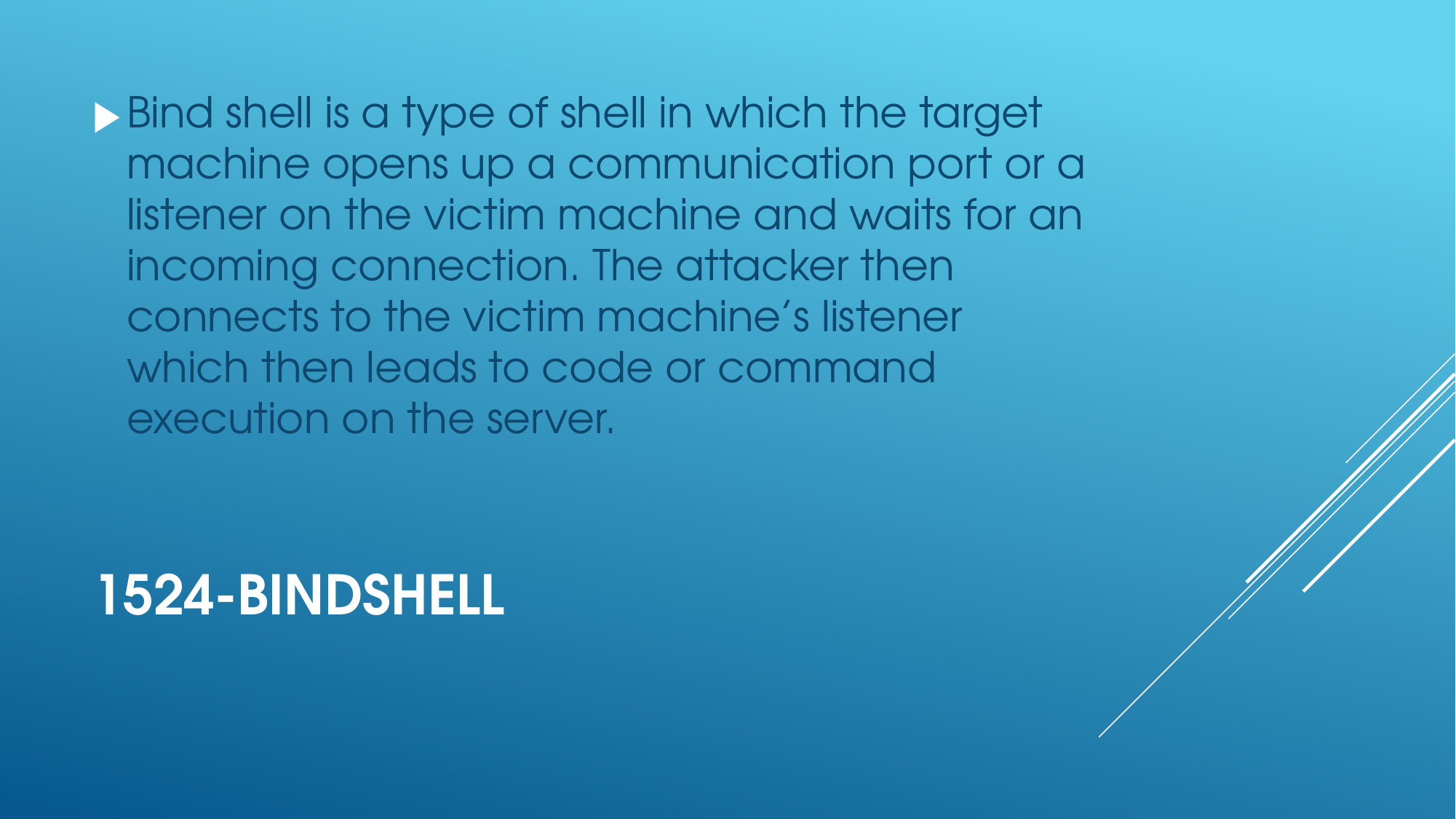

Bind shell is a type of shell in which the target machine opens up a communication port or a listener on the victim machine and waits for an incoming connection. The attacker then connects to the victim machine’s listener which then leads to code or command execution on the server.

# 1524-BINDSHELL